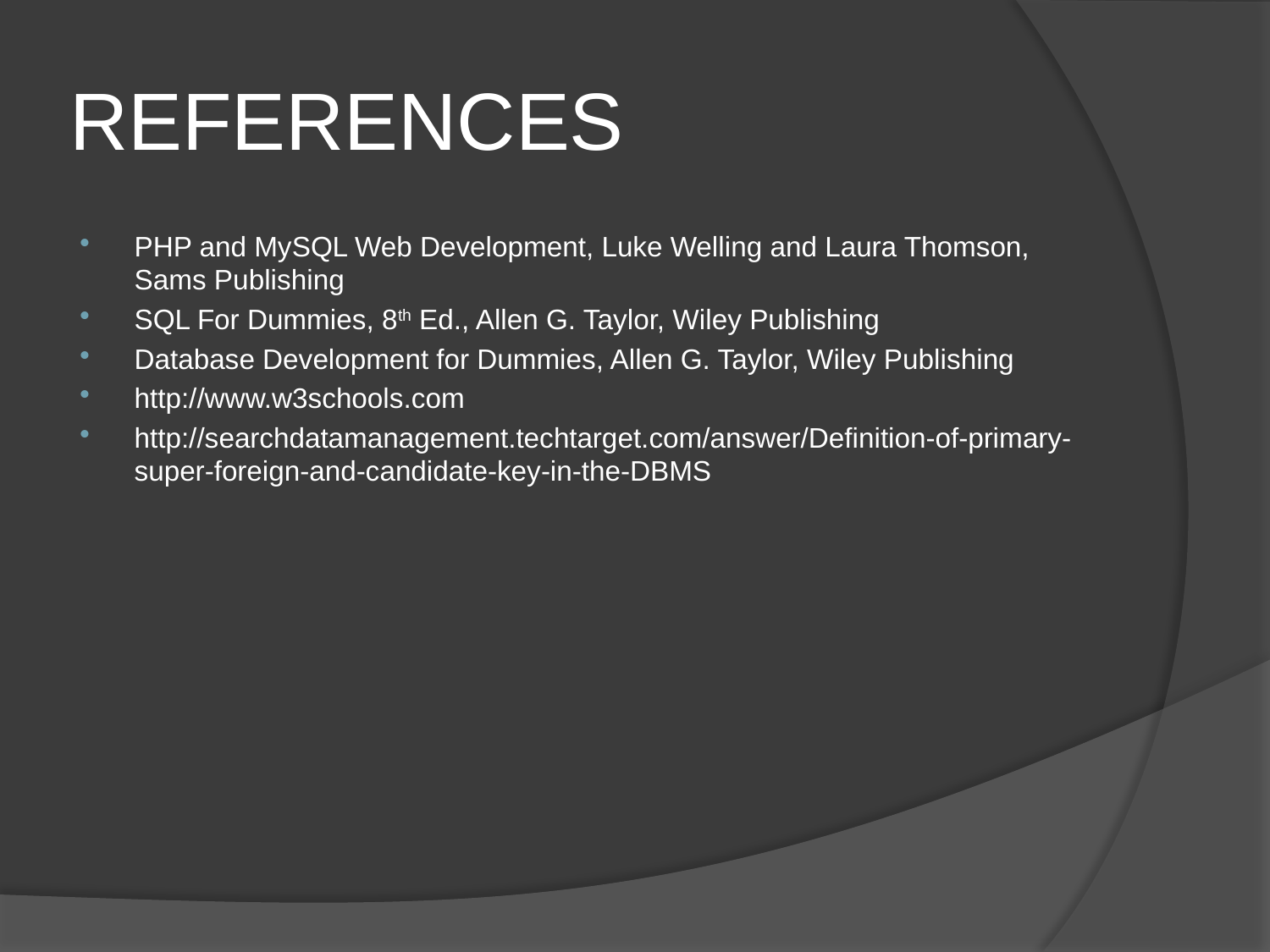

# REFERENCES
PHP and MySQL Web Development, Luke Welling and Laura Thomson, Sams Publishing
SQL For Dummies, 8th Ed., Allen G. Taylor, Wiley Publishing
Database Development for Dummies, Allen G. Taylor, Wiley Publishing
http://www.w3schools.com
http://searchdatamanagement.techtarget.com/answer/Definition-of-primary-super-foreign-and-candidate-key-in-the-DBMS